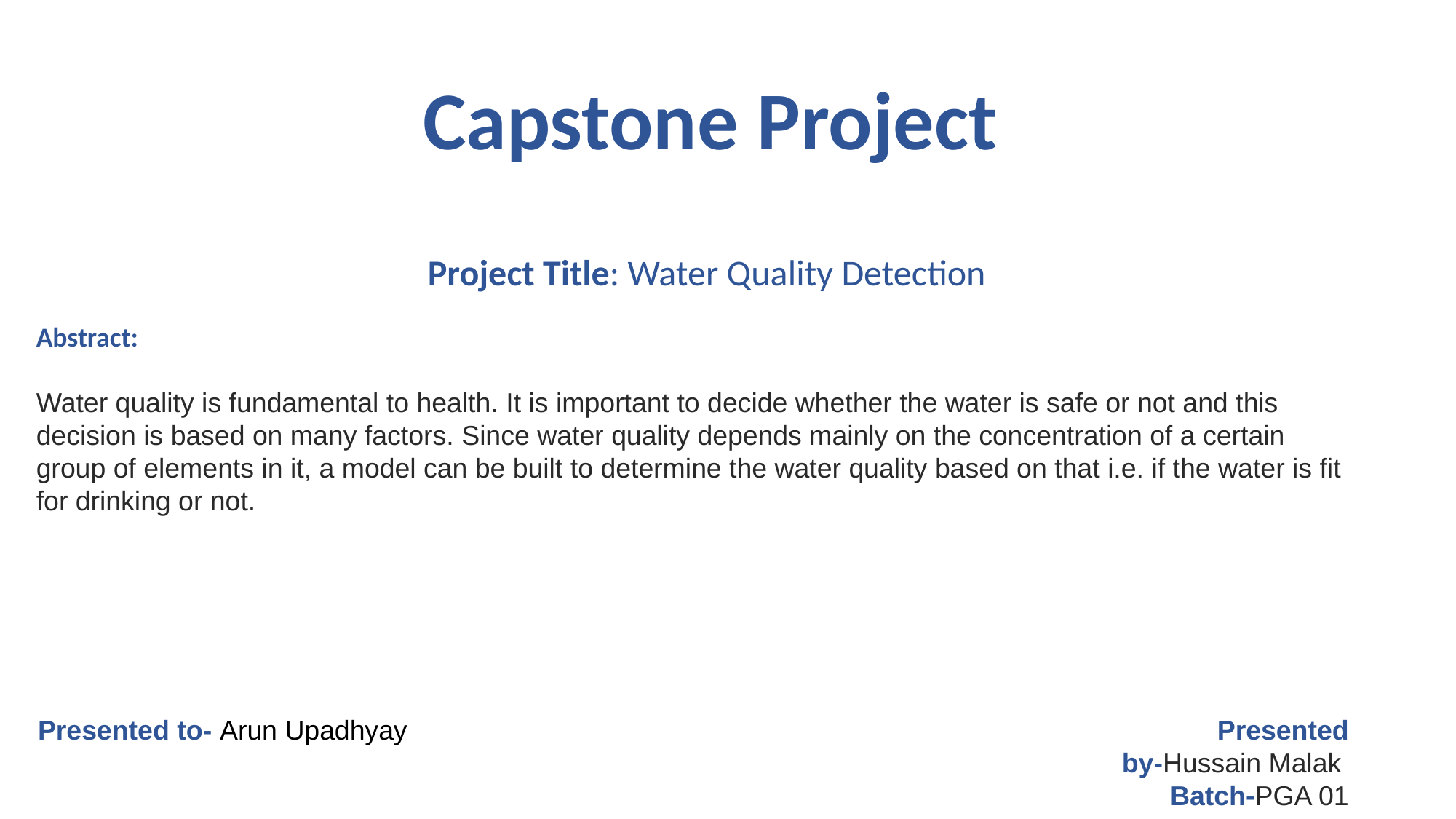

# Capstone Project

Project Title: Water Quality Detection
Abstract:

Water quality is fundamental to health. It is important to decide whether the water is safe or not and this decision is based on many factors. Since water quality depends mainly on the concentration of a certain group of elements in it, a model can be built to determine the water quality based on that i.e. if the water is fit for drinking or not.

Presented to- Arun Upadhyay                                                                                                          Presented by-Hussain Malak
Batch-PGA 01